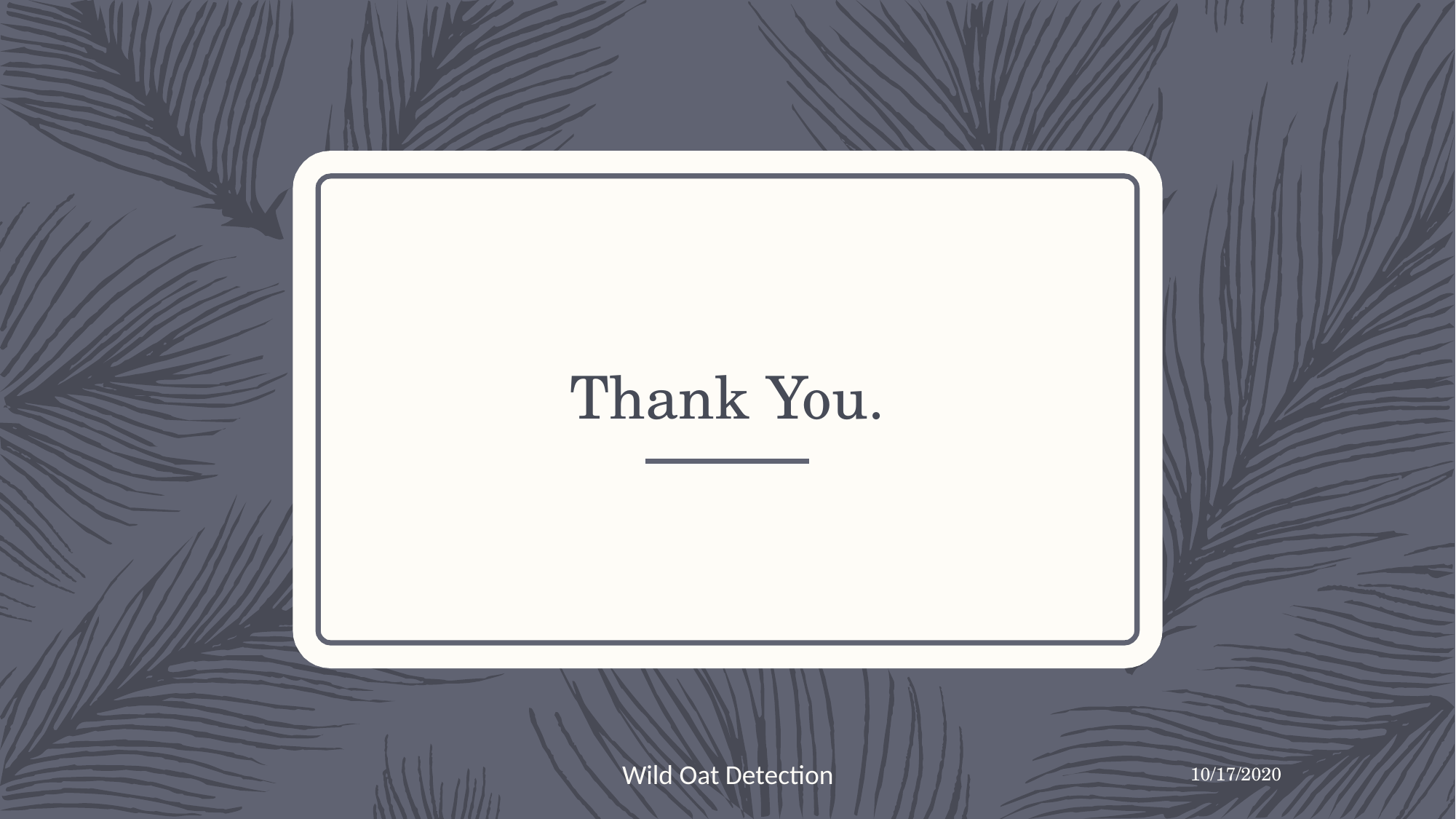

# Thank You.
Wild Oat Detection
10/17/2020